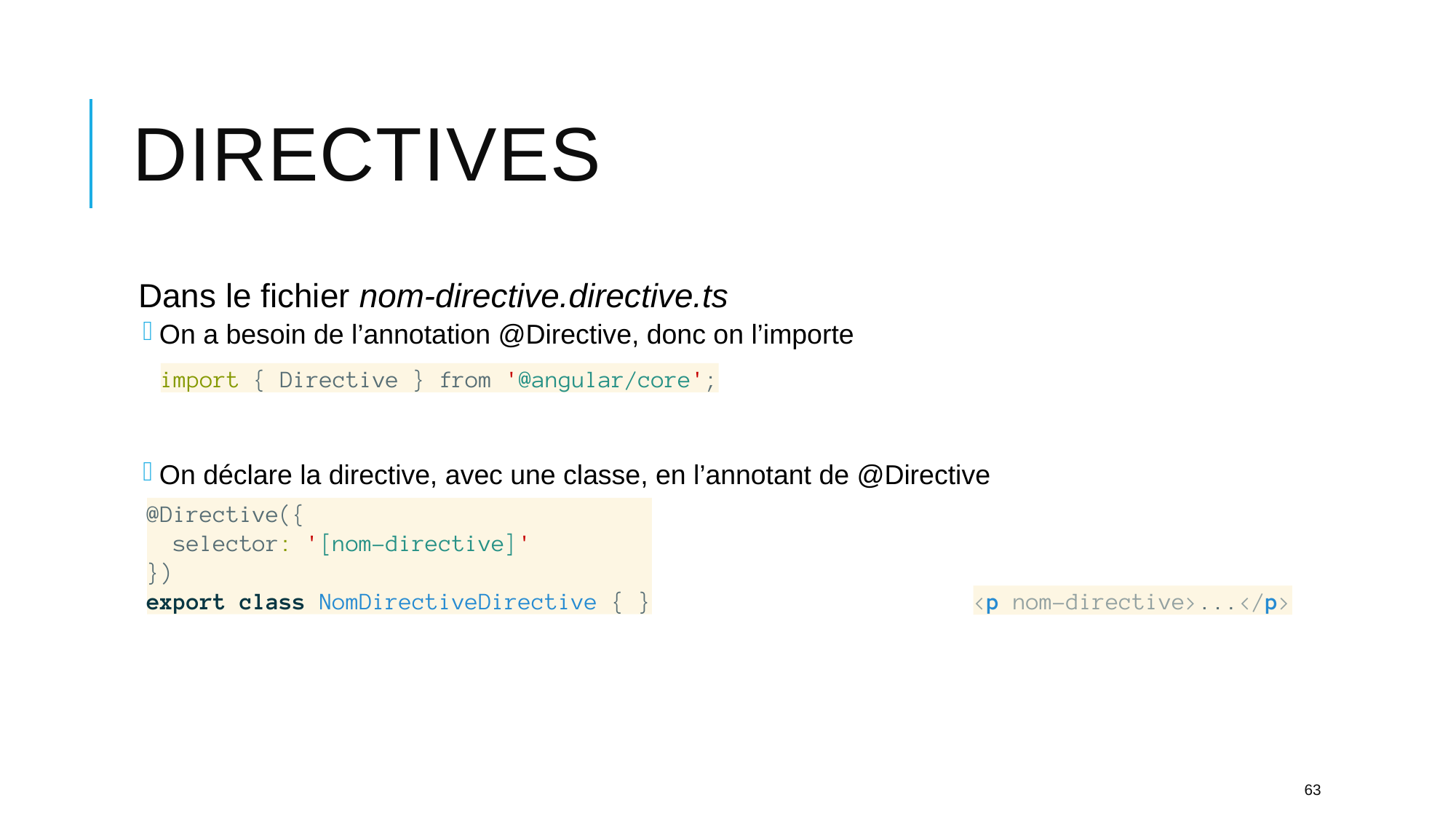

# Directives
Dans le fichier nom-directive.directive.ts
On a besoin de l’annotation @Directive, donc on l’importe

On déclare la directive, avec une classe, en l’annotant de @Directive
import { Directive } from '@angular/core';
@Directive({
  selector: '[nom-directive]'
})
export class NomDirectiveDirective { }
<p nom-directive>...</p>
63